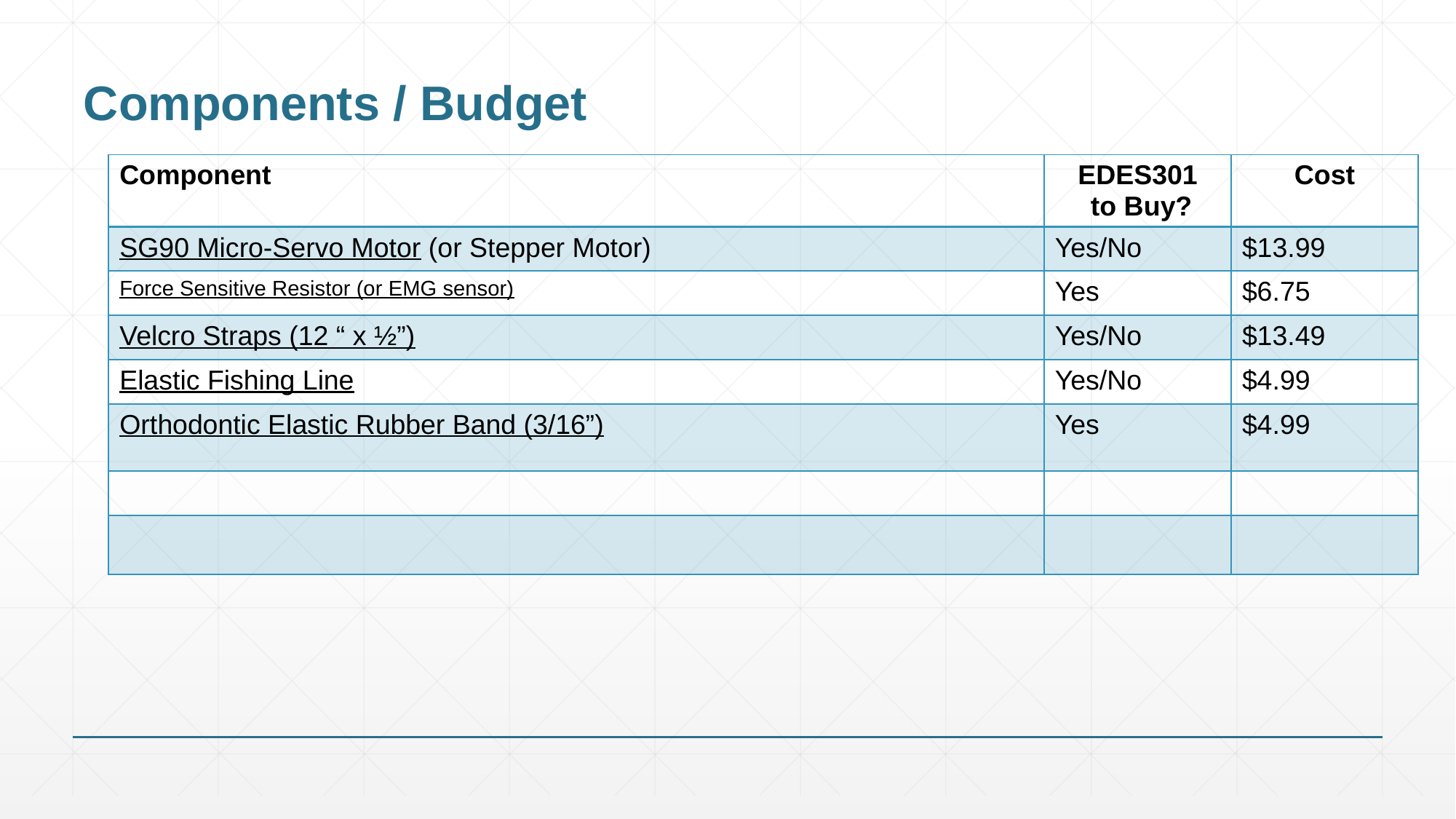

# Components / Budget
| Component | EDES301 to Buy? | Cost |
| --- | --- | --- |
| SG90 Micro-Servo Motor (or Stepper Motor) | Yes/No | $13.99 |
| Force Sensitive Resistor (or EMG sensor) | Yes | $6.75 |
| Velcro Straps (12 “ x ½”) | Yes/No | $13.49 |
| Elastic Fishing Line | Yes/No | $4.99 |
| Orthodontic Elastic Rubber Band (3/16”) | Yes | $4.99 |
|  |  |  |
|  |  |  |